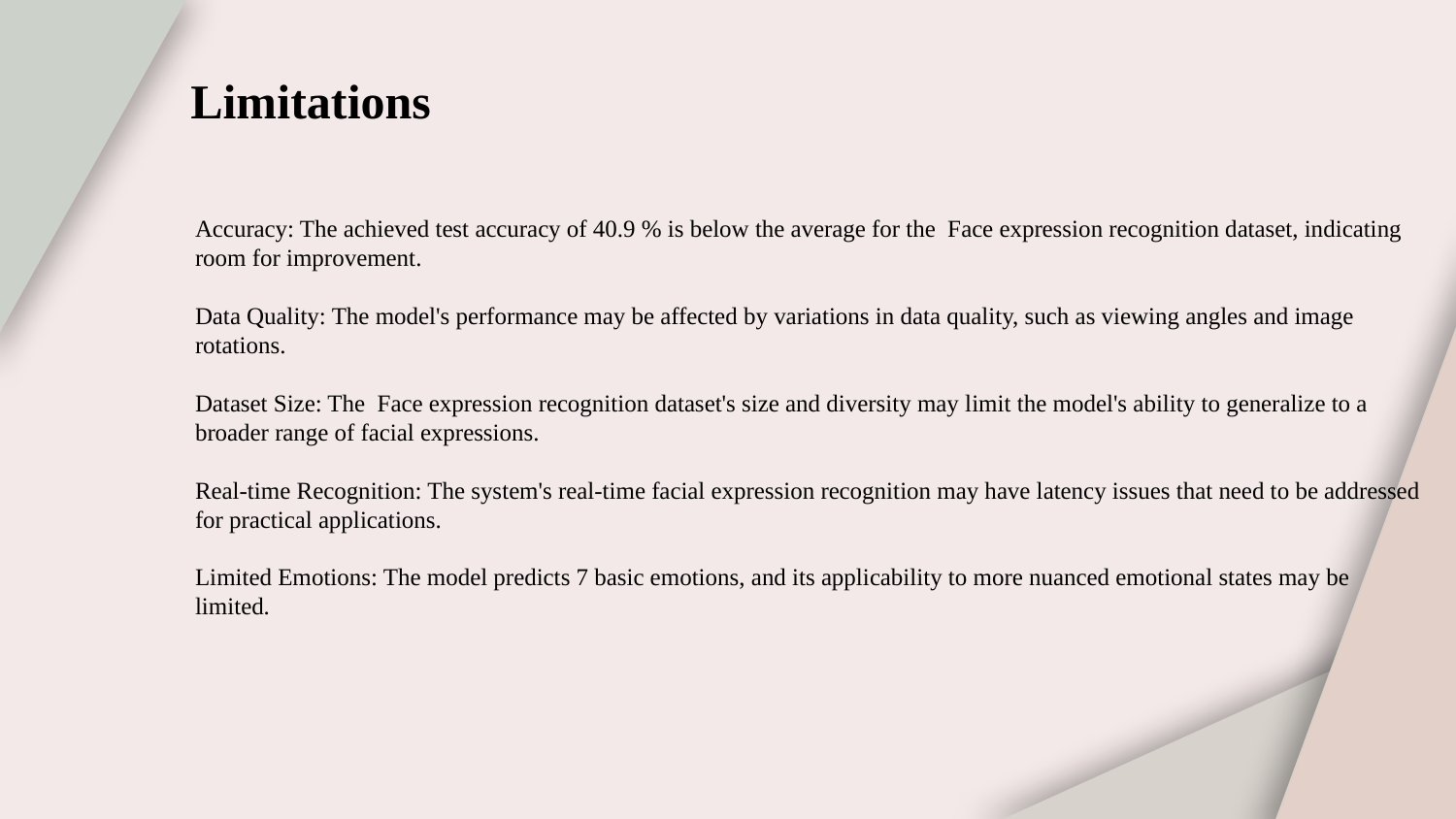

Limitations
Accuracy: The achieved test accuracy of 40.9 % is below the average for the  Face expression recognition dataset, indicating room for improvement.

Data Quality: The model's performance may be affected by variations in data quality, such as viewing angles and image rotations.

Dataset Size: The  Face expression recognition dataset's size and diversity may limit the model's ability to generalize to a broader range of facial expressions.

Real-time Recognition: The system's real-time facial expression recognition may have latency issues that need to be addressed for practical applications.

Limited Emotions: The model predicts 7 basic emotions, and its applicability to more nuanced emotional states may be limited.